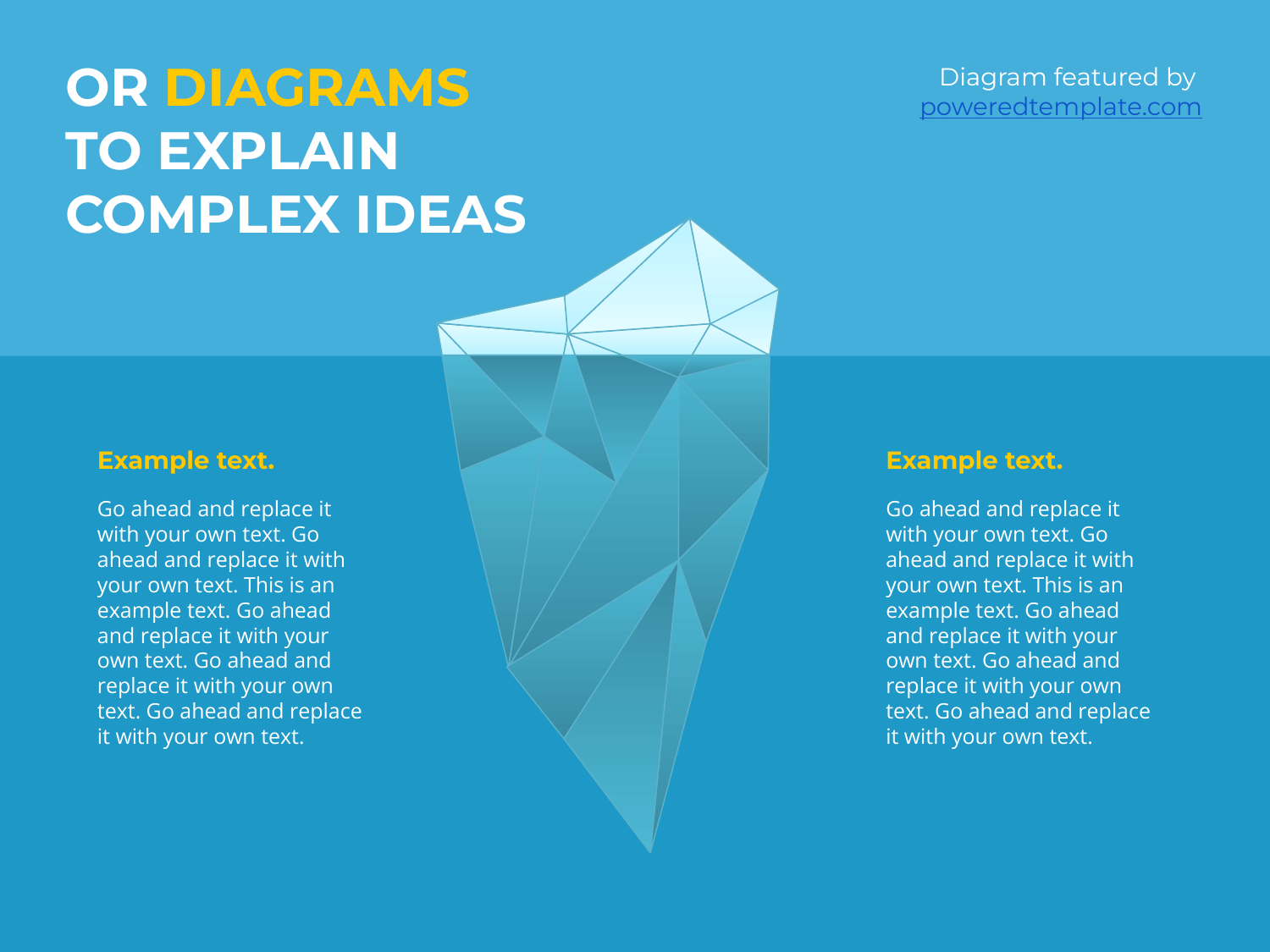

OR DIAGRAMS
TO EXPLAIN COMPLEX IDEAS
Diagram featured by poweredtemplate.com

Example text.

Go ahead and replace it with your own text. Go ahead and replace it with your own text. This is an example text. Go ahead and replace it with your own text. Go ahead and replace it with your own text. Go ahead and replace it with your own text.
Example text.

Go ahead and replace it with your own text. Go ahead and replace it with your own text. This is an example text. Go ahead and replace it with your own text. Go ahead and replace it with your own text. Go ahead and replace it with your own text.